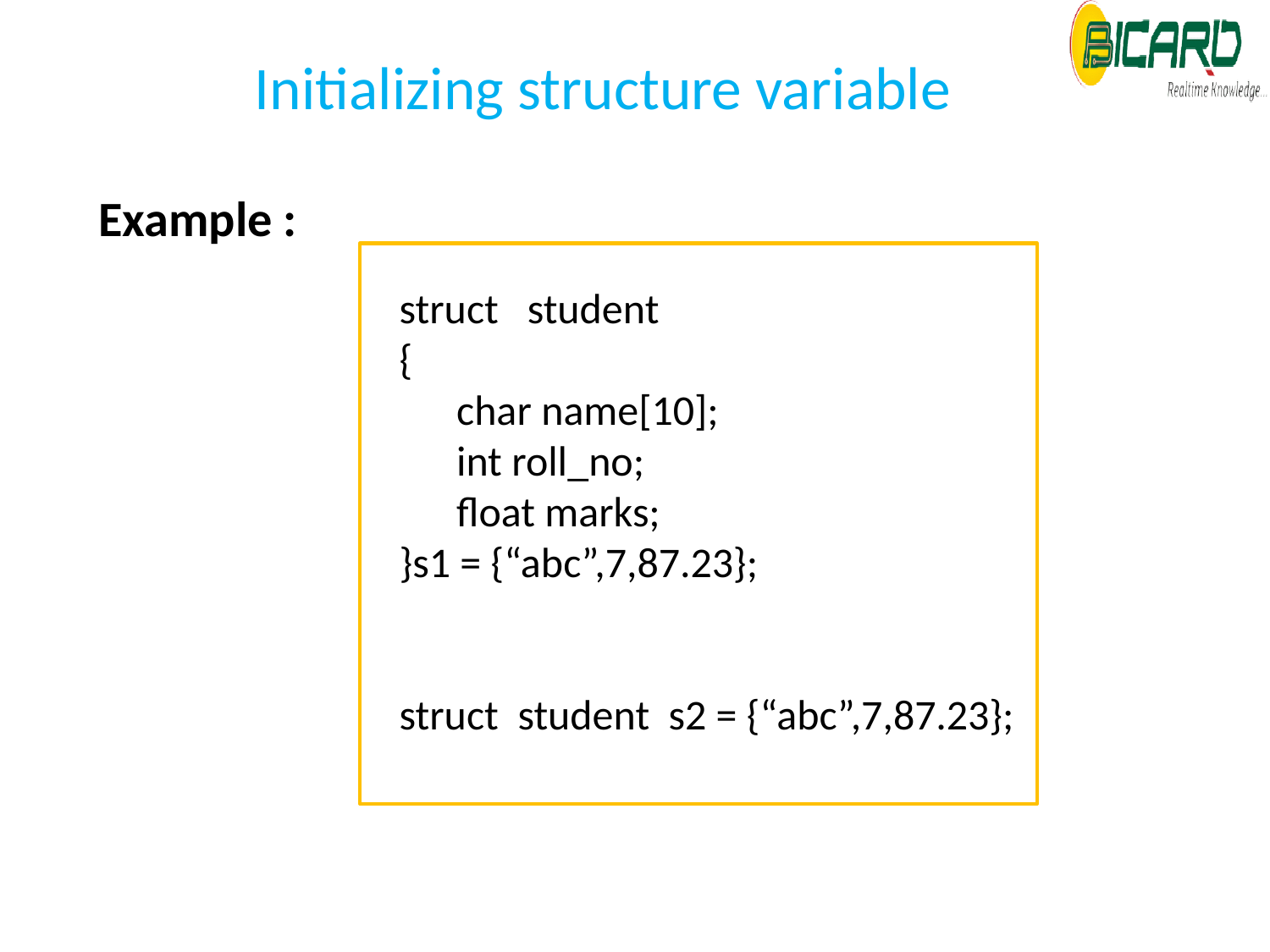

# Initializing structure variable
Example :

struct   student
{
      char name[10];
      int roll_no;
      float marks;
}s1 = {“abc”,7,87.23};

struct  student  s2 = {“abc”,7,87.23};